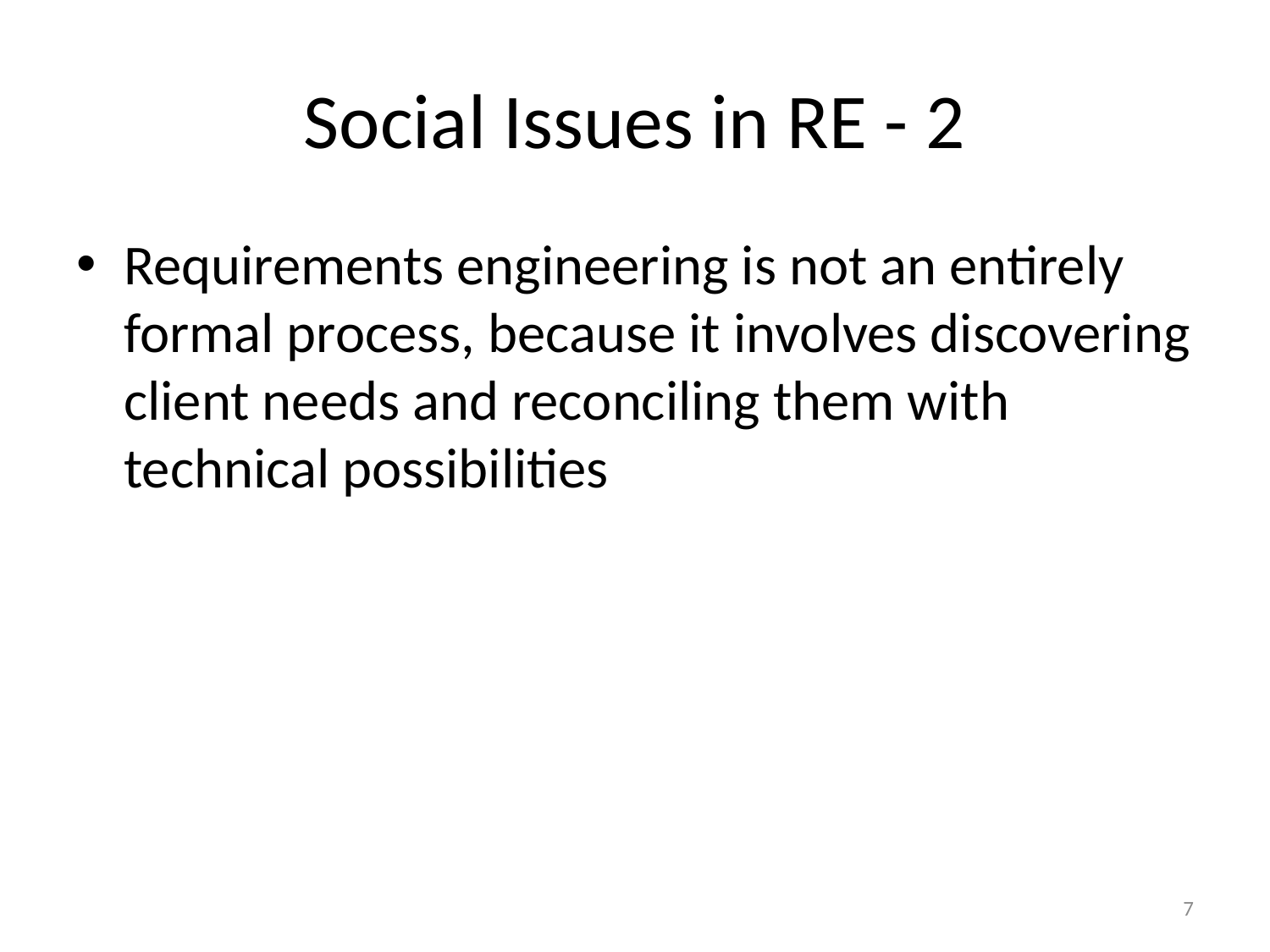

# Social Issues in RE - 2
Requirements engineering is not an entirely  formal process, because it involves discovering client needs and reconciling them with technical possibilities
7